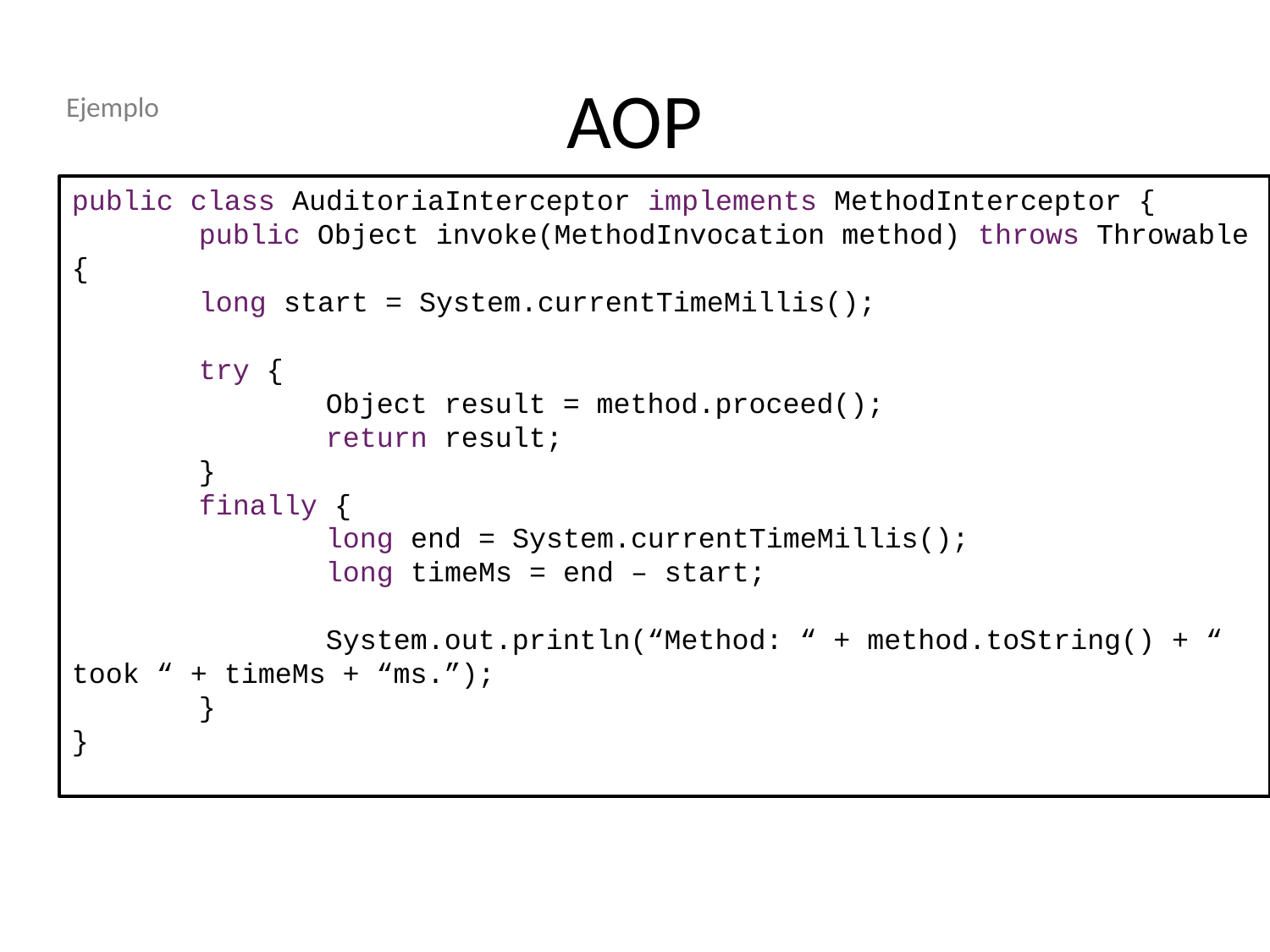

# AOP
Ejemplo
public class AuditoriaInterceptor implements MethodInterceptor {
	public Object invoke(MethodInvocation method) throws Throwable {
	long start = System.currentTimeMillis();

	try {
		Object result = method.proceed();
		return result;
	}
	finally {
		long end = System.currentTimeMillis();
		long timeMs = end – start;

		System.out.println(“Method: “ + method.toString() + “ took “ + timeMs + “ms.”);
	}
}